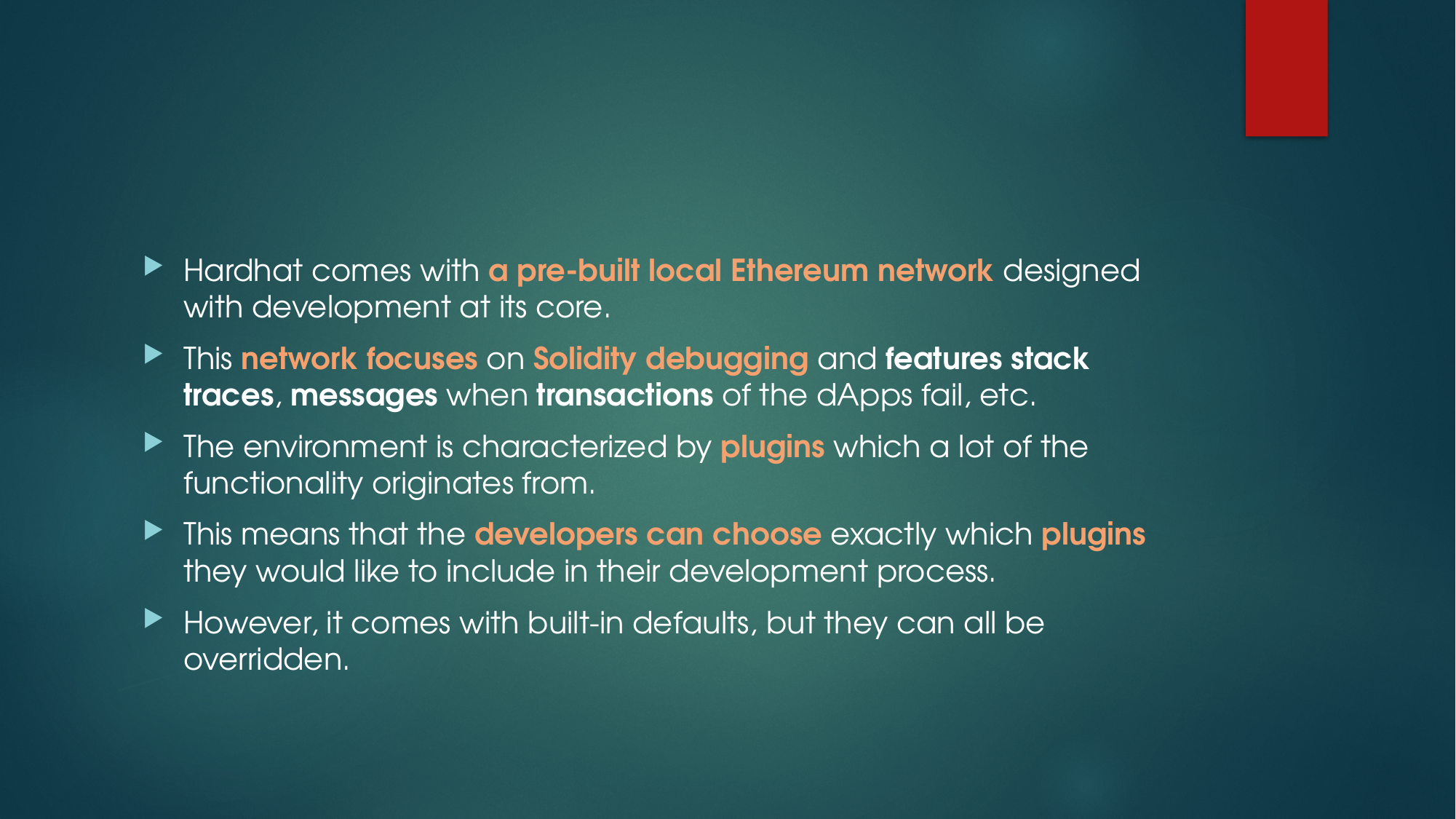

Hardhat comes with a pre-built local Ethereum network designed with development at its core.
This network focuses on Solidity debugging and features stack traces, messages when transactions of the dApps fail, etc.
The environment is characterized by plugins which a lot of the functionality originates from.
This means that the developers can choose exactly which plugins they would like to include in their development process.
However, it comes with built-in defaults, but they can all be overridden.